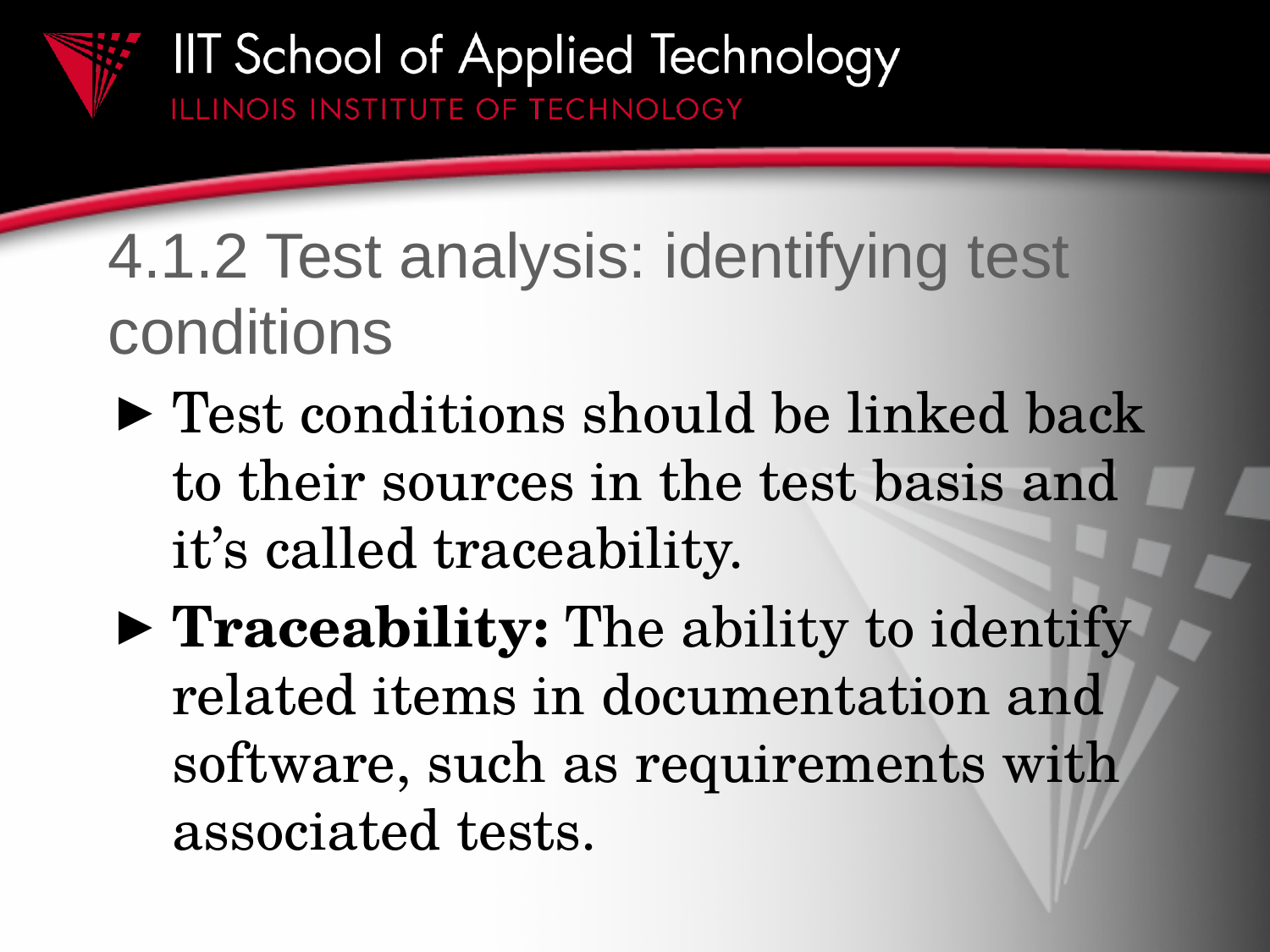

# 4.1.2 Test analysis: identifying test conditions
Test conditions should be linked back to their sources in the test basis and it’s called traceability.
Traceability: The ability to identify related items in documentation and software, such as requirements with associated tests.